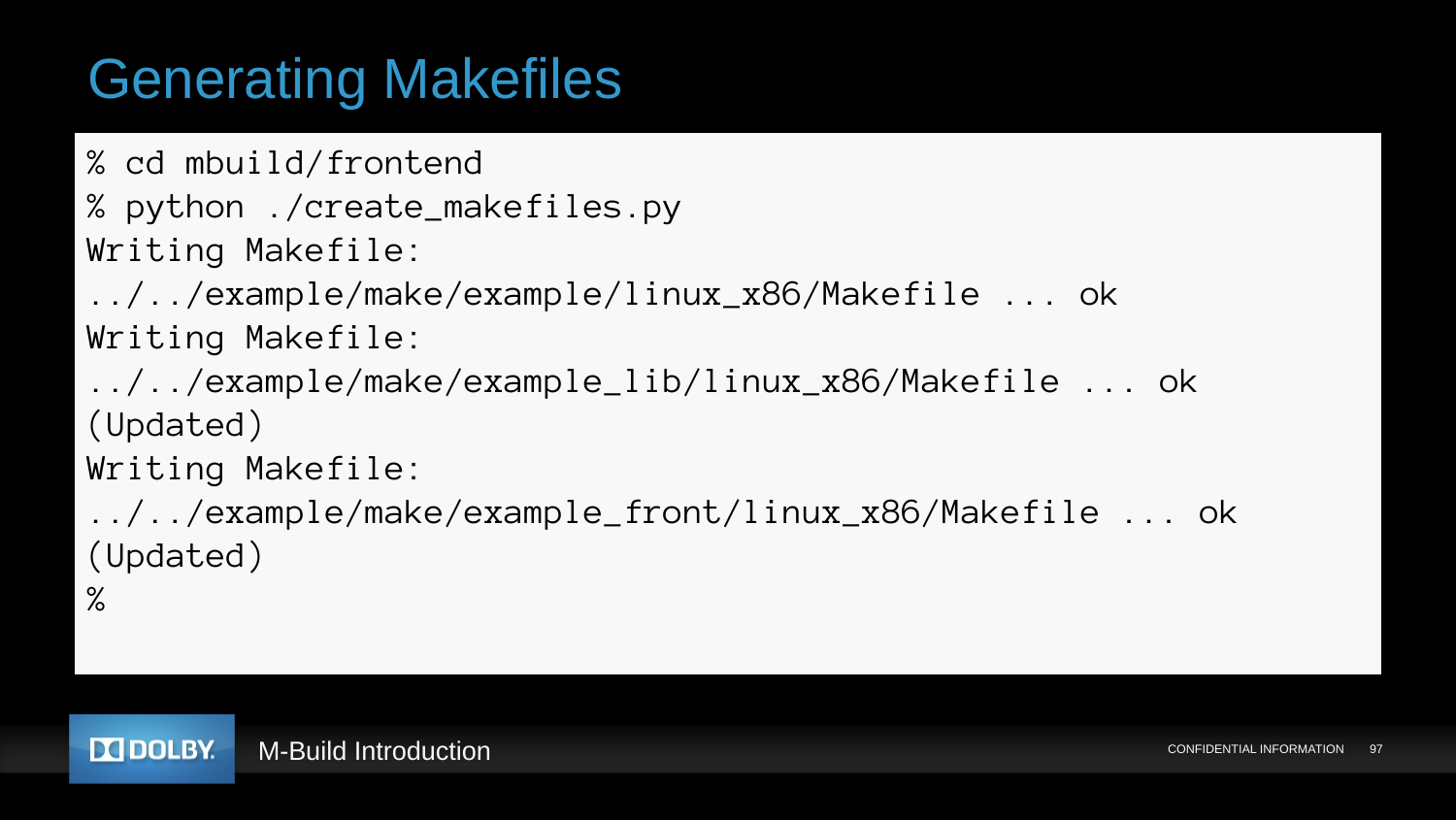

# Generating Makefiles
% cd mbuild/frontend
% python ./create_makefiles.py
Writing Makefile: ../../example/make/example/linux_x86/Makefile ... ok
Writing Makefile: ../../example/make/example_lib/linux_x86/Makefile ... ok (Updated)
Writing Makefile: ../../example/make/example_front/linux_x86/Makefile ... ok (Updated)
%
CONFIDENTIAL INFORMATION
97